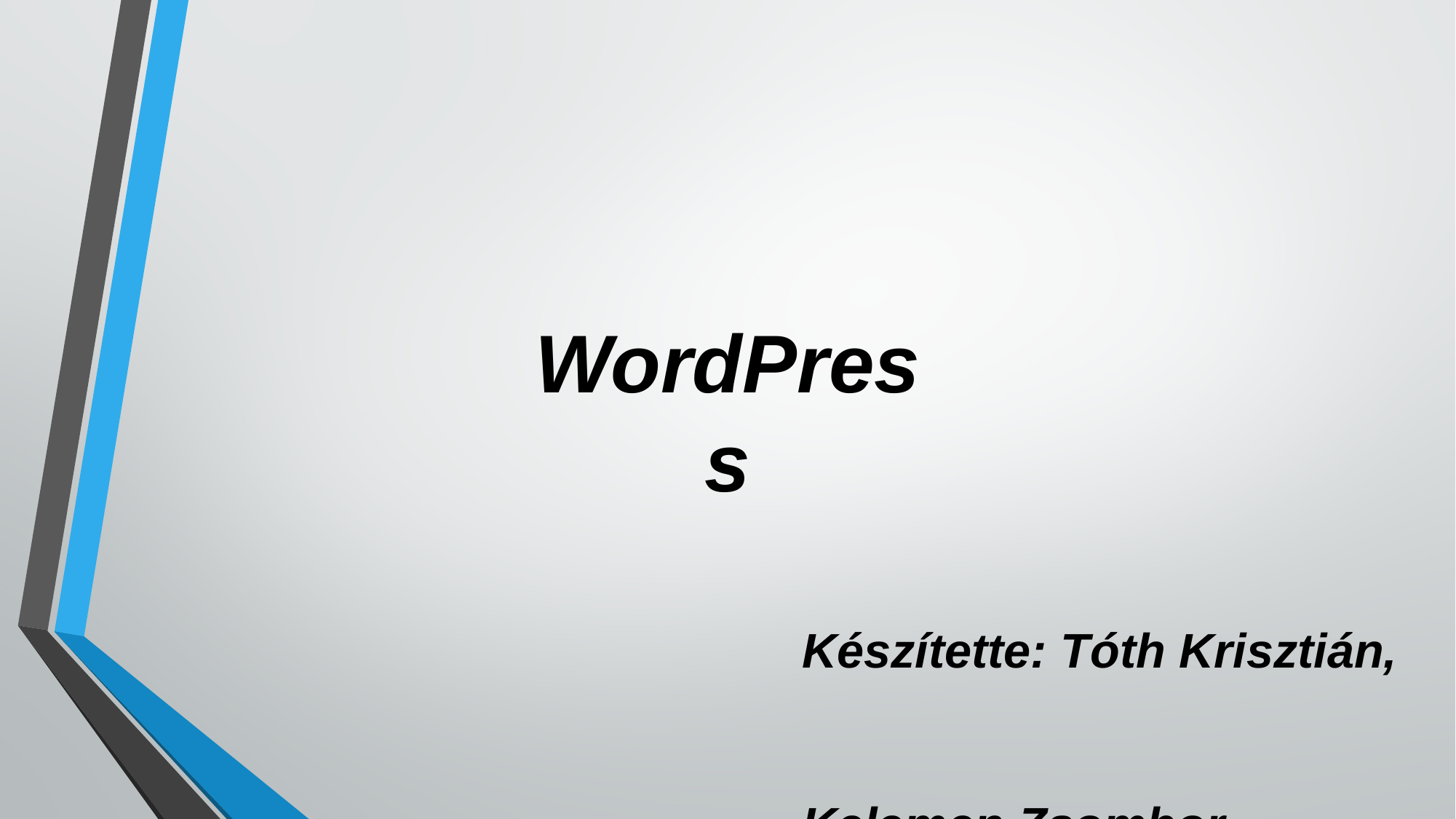

# WordPress
Készítette: Tóth Krisztián,
				 Kelemen Zsombor